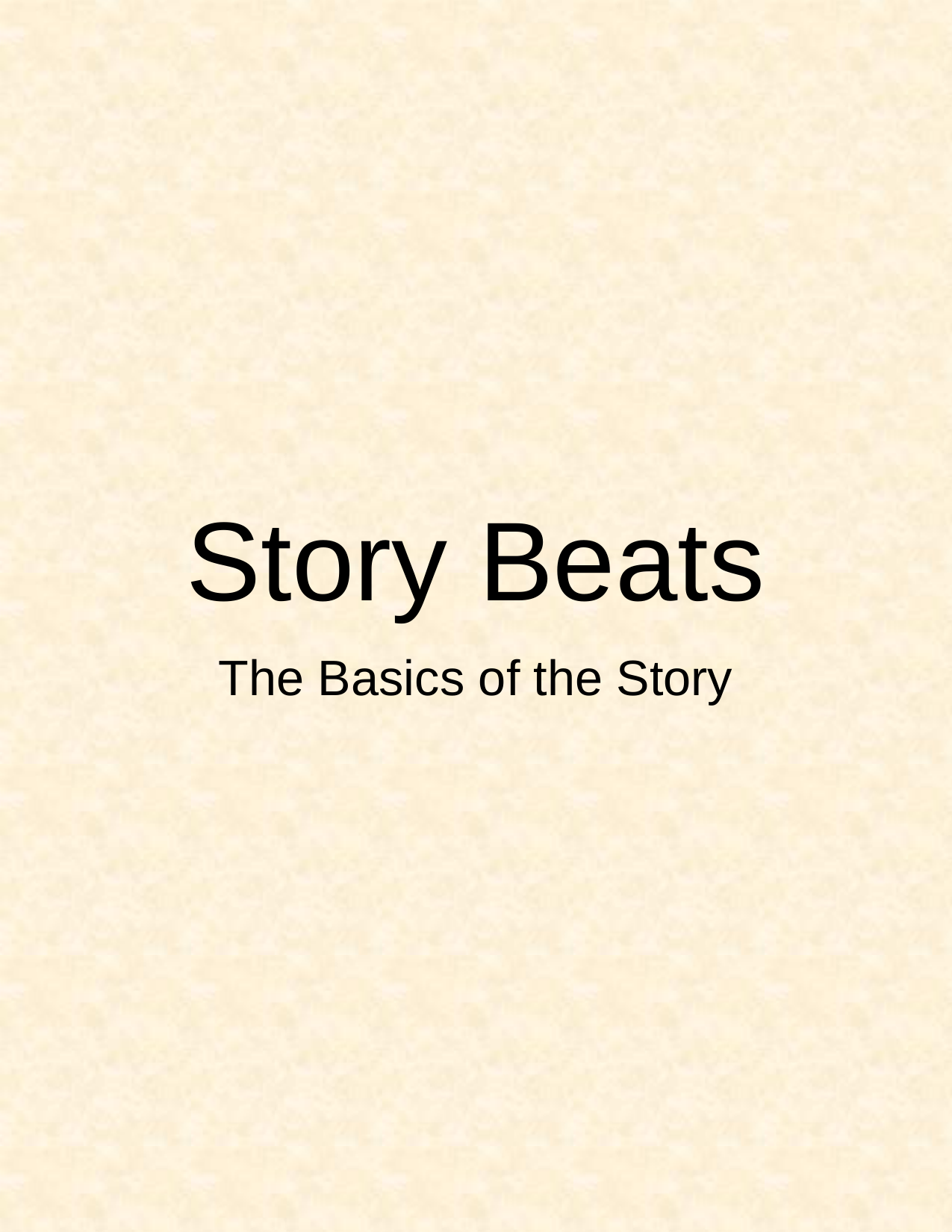

# Story Beats
The Basics of the Story